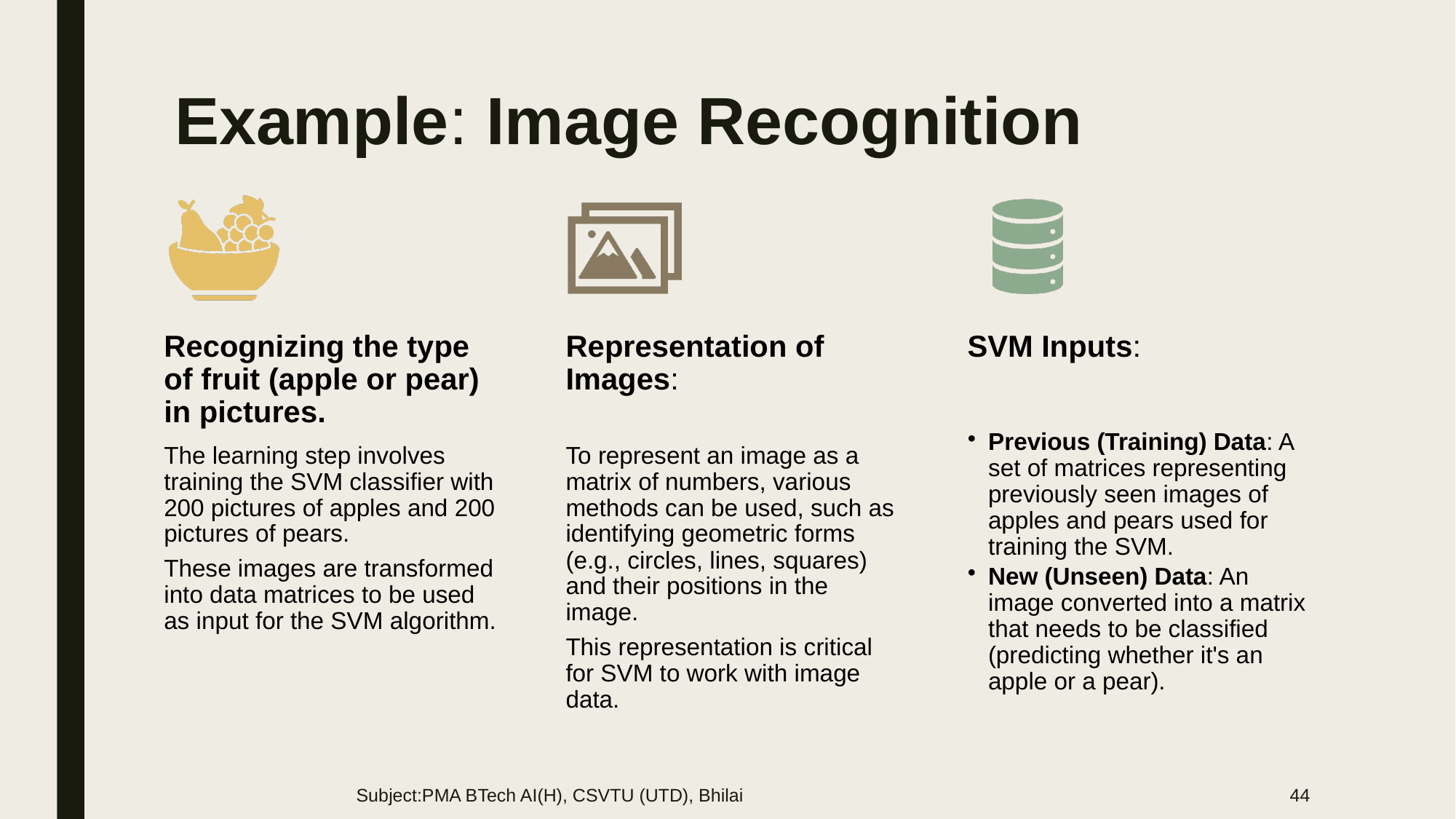

# Example: Image Recognition
Recognizing the type of fruit (apple or pear) in pictures.
The learning step involves training the SVM classifier with 200 pictures of apples and 200 pictures of pears.
These images are transformed into data matrices to be used as input for the SVM algorithm.
Representation of Images:
To represent an image as a matrix of numbers, various methods can be used, such as identifying geometric forms (e.g., circles, lines, squares) and their positions in the image.
This representation is critical for SVM to work with image data.
SVM Inputs:

Previous (Training) Data: A set of matrices representing previously seen images of apples and pears used for training the SVM.
New (Unseen) Data: An image converted into a matrix that needs to be classified (predicting whether it's an apple or a pear).
Subject:PMA BTech AI(H), CSVTU (UTD), Bhilai
44